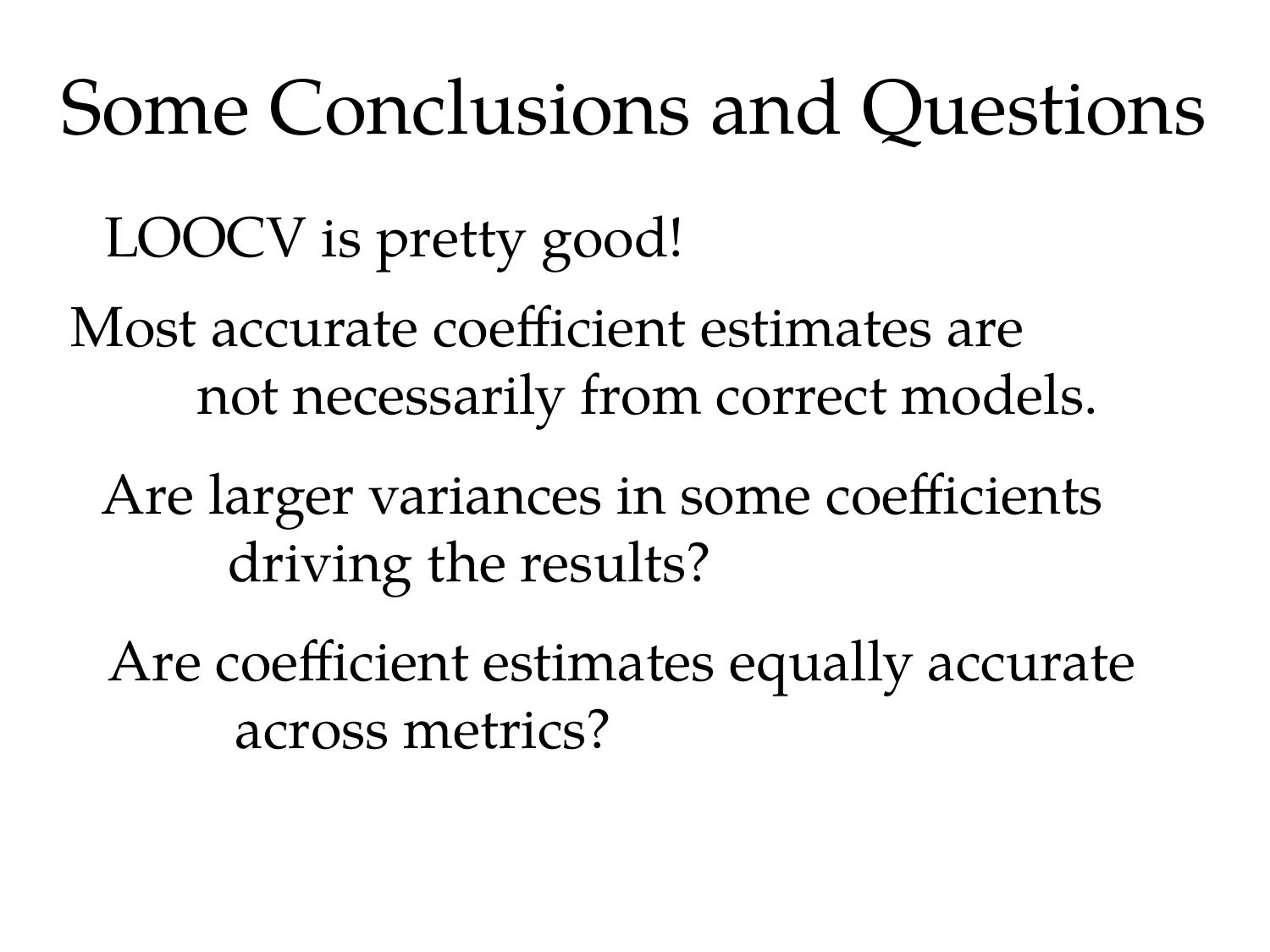

Some Conclusions and Questions
LOOCV is pretty good!
Most accurate coefficient estimates are
	not necessarily from correct models.
Are larger variances in some coefficients
	driving the results?
Are coefficient estimates equally accurate
	across metrics?